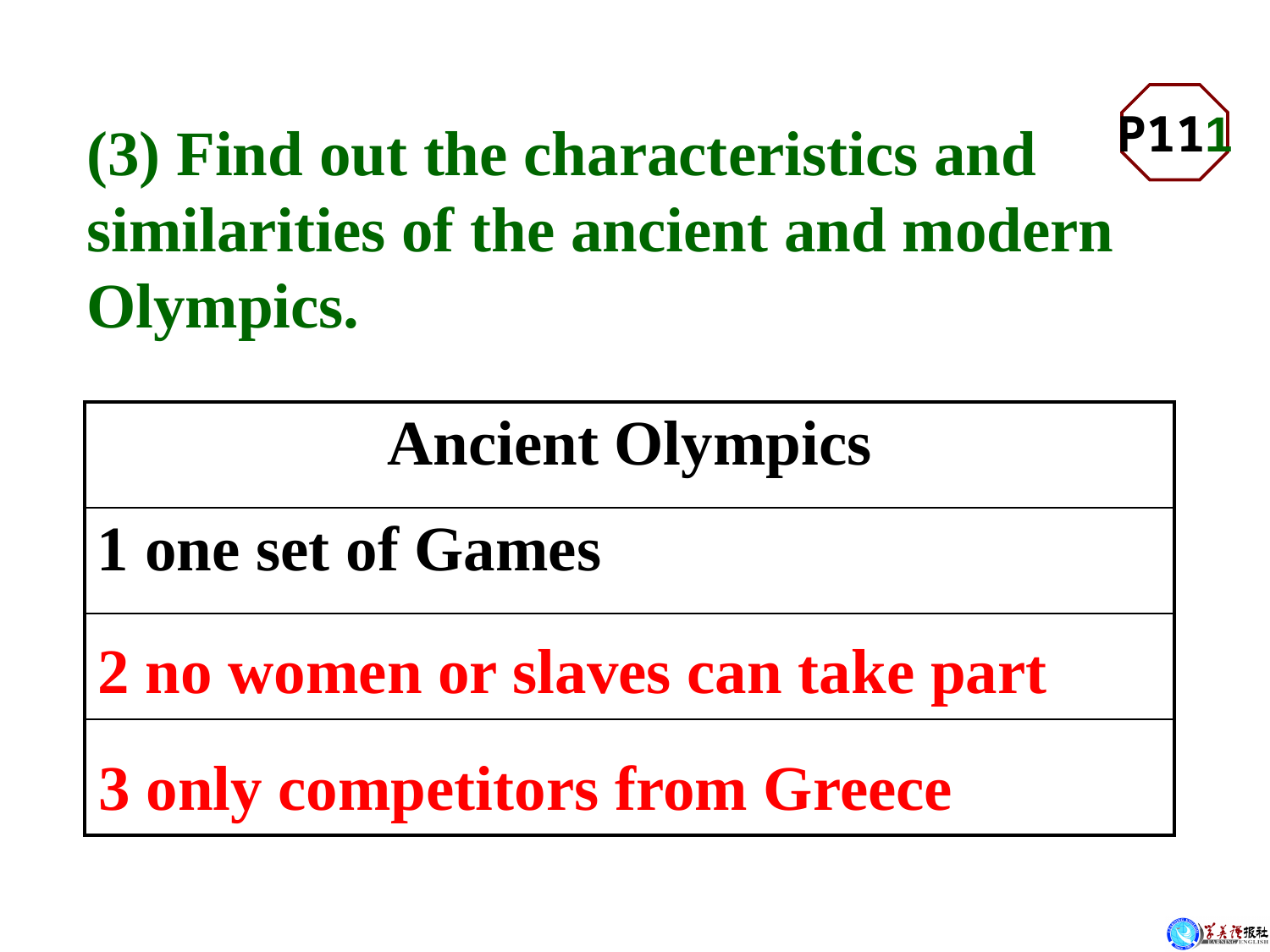

P111
(3) Find out the characteristics and similarities of the ancient and modern Olympics.
| Ancient Olympics |
| --- |
| 1 one set of Games |
|  |
|  |
2 no women or slaves can take part
3 only competitors from Greece